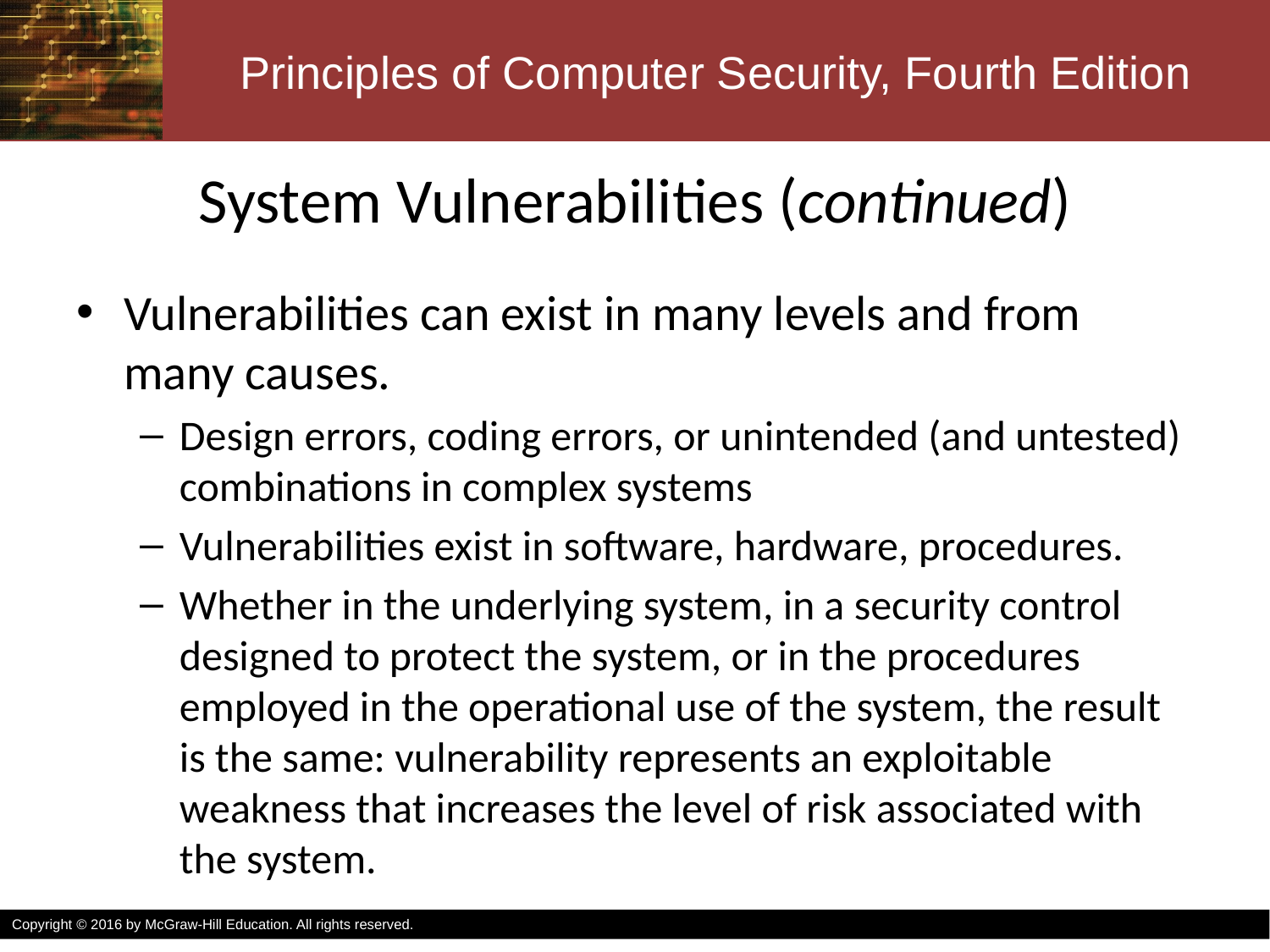

# System Vulnerabilities (continued)
Vulnerabilities can exist in many levels and from many causes.
Design errors, coding errors, or unintended (and untested) combinations in complex systems
Vulnerabilities exist in software, hardware, procedures.
Whether in the underlying system, in a security control designed to protect the system, or in the procedures employed in the operational use of the system, the result is the same: vulnerability represents an exploitable weakness that increases the level of risk associated with the system.